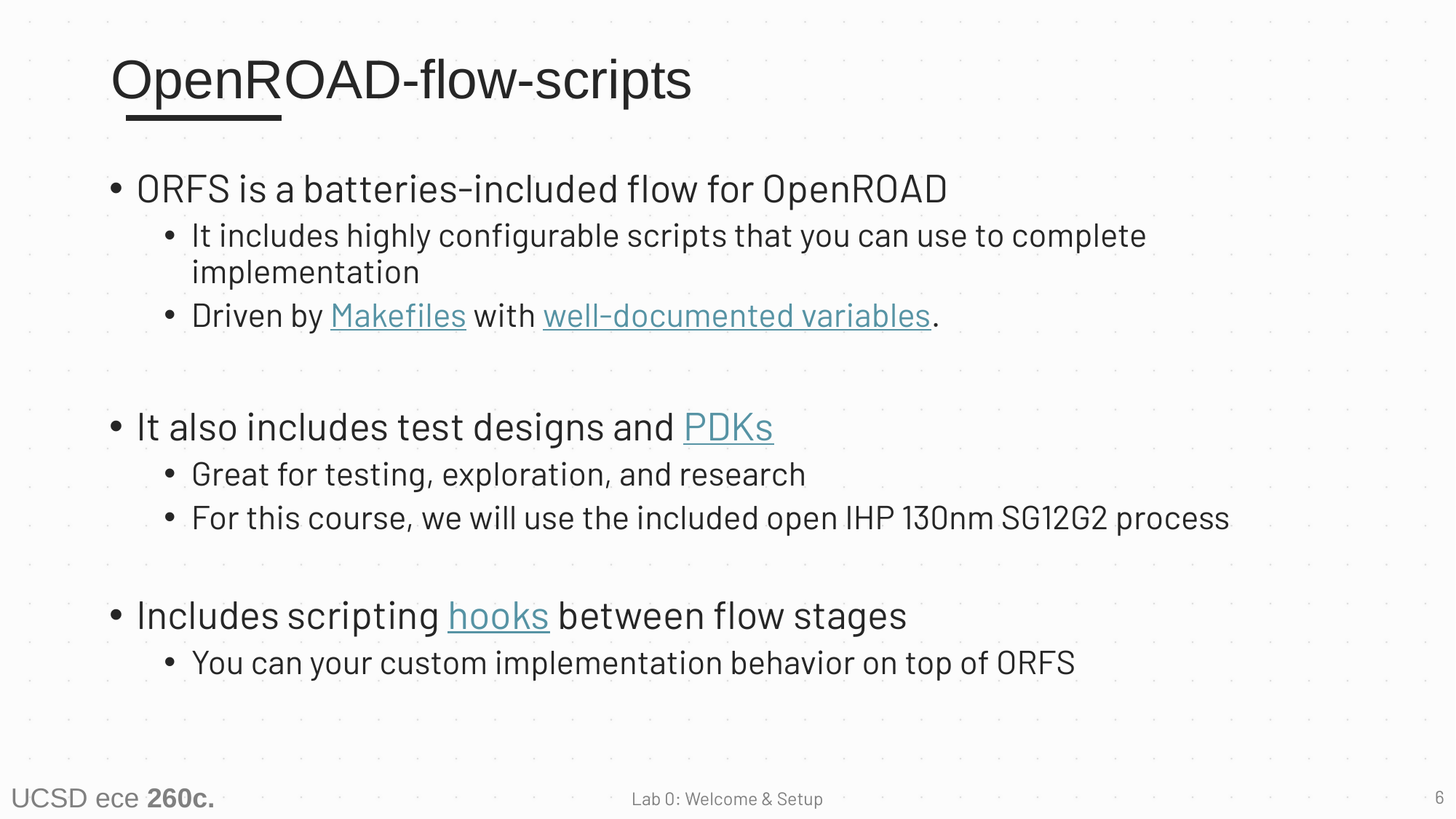

# OpenROAD-flow-scripts
ORFS is a batteries-included flow for OpenROAD
It includes highly configurable scripts that you can use to complete implementation
Driven by Makefiles with well-documented variables.

It also includes test designs and PDKs
Great for testing, exploration, and research
For this course, we will use the included open IHP 130nm SG12G2 process

Includes scripting hooks between flow stages
You can your custom implementation behavior on top of ORFS

6
Lab 0: Welcome & Setup